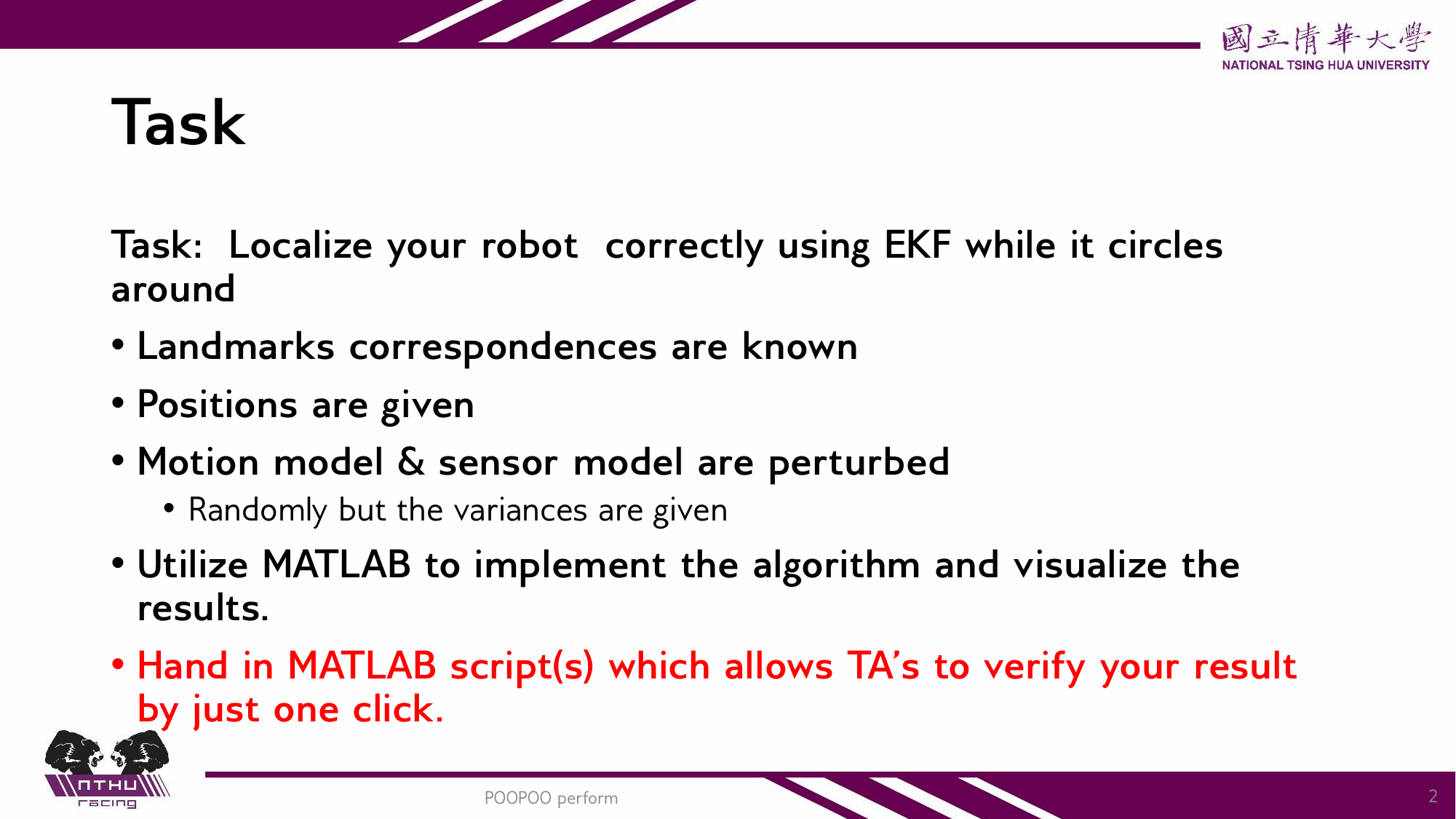

# Task
Task:  Localize your robot  correctly using EKF while it circles around
Landmarks correspondences are known
Positions are given
Motion model & sensor model are perturbed
Randomly but the variances are given
Utilize MATLAB to implement the algorithm and visualize the results.
Hand in MATLAB script(s) which allows TA’s to verify your result by just one click.
2
POOPOO perform